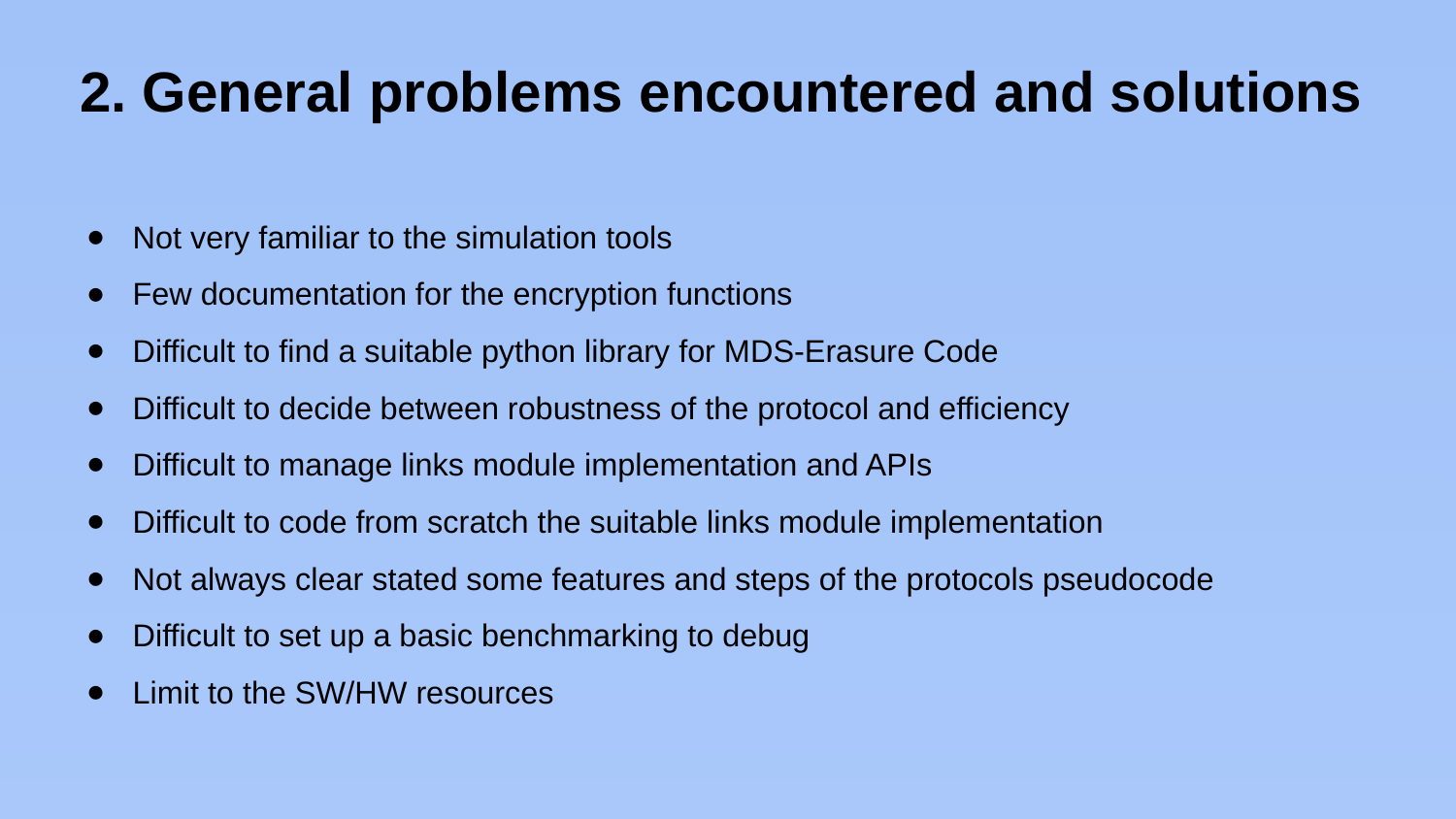

# 2. General problems encountered and solutions
Not very familiar to the simulation tools
Few documentation for the encryption functions
Difficult to find a suitable python library for MDS-Erasure Code
Difficult to decide between robustness of the protocol and efficiency
Difficult to manage links module implementation and APIs
Difficult to code from scratch the suitable links module implementation
Not always clear stated some features and steps of the protocols pseudocode
Difficult to set up a basic benchmarking to debug
Limit to the SW/HW resources